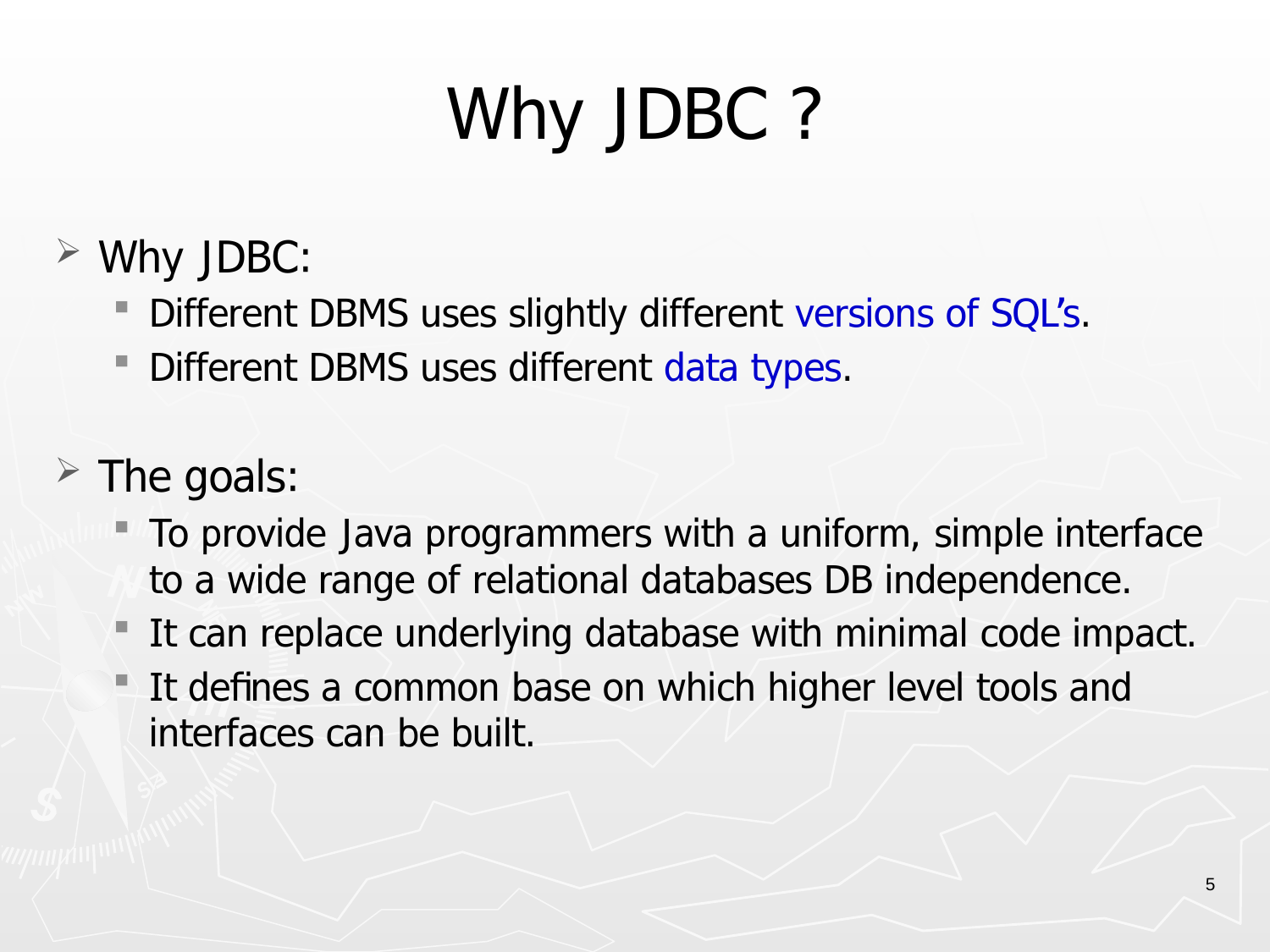

# Why JDBC ?
Why JDBC:
Different DBMS uses slightly different versions of SQL’s.
Different DBMS uses different data types.

The goals:
To provide Java programmers with a uniform, simple interface to a wide range of relational databases DB independence.
It can replace underlying database with minimal code impact.
It defines a common base on which higher level tools and interfaces can be built.
5